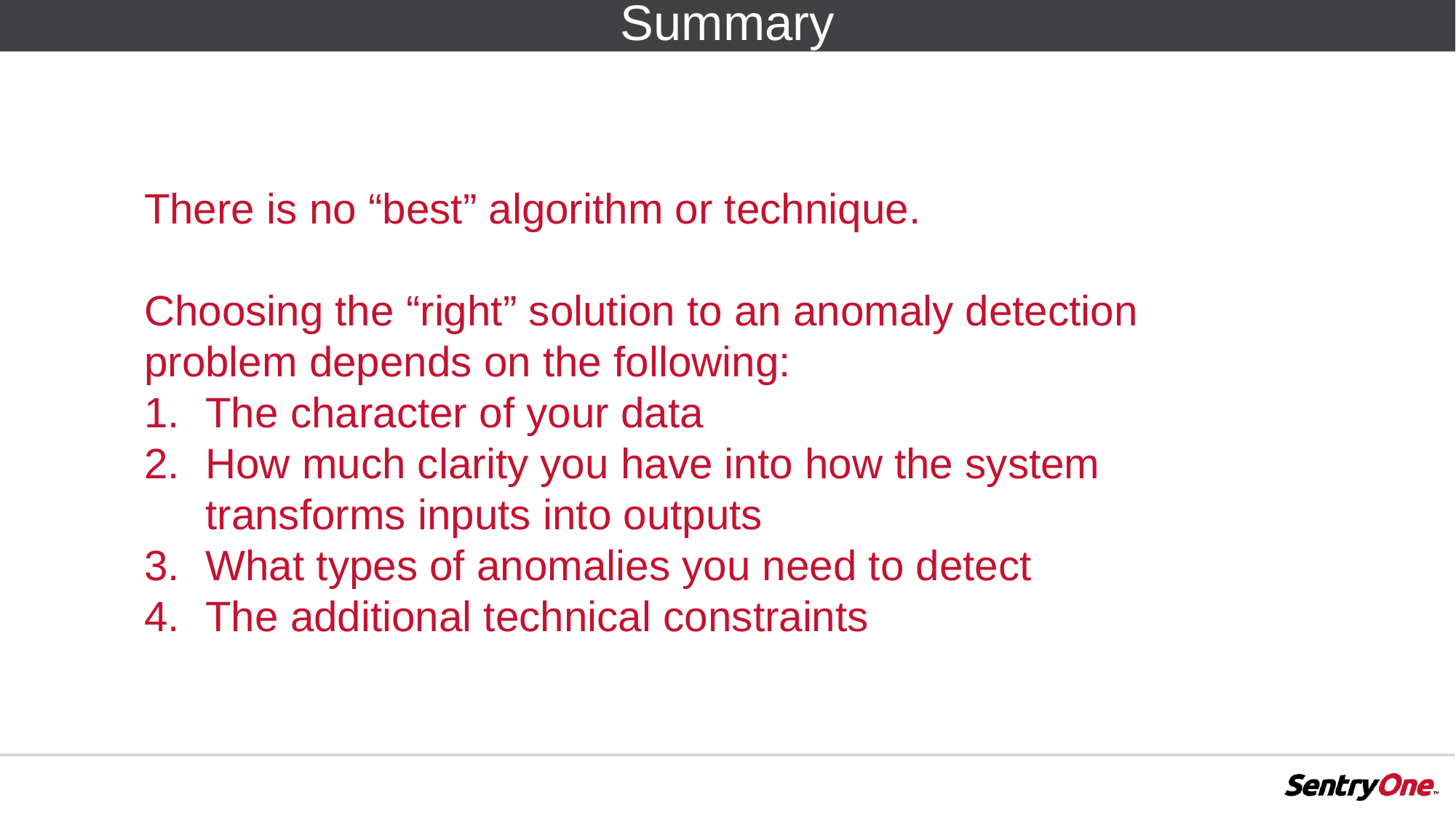

# Summary
There is no “best” algorithm or technique.

Choosing the “right” solution to an anomaly detection problem depends on the following:
The character of your data
How much clarity you have into how the system transforms inputs into outputs
What types of anomalies you need to detect
The additional technical constraints